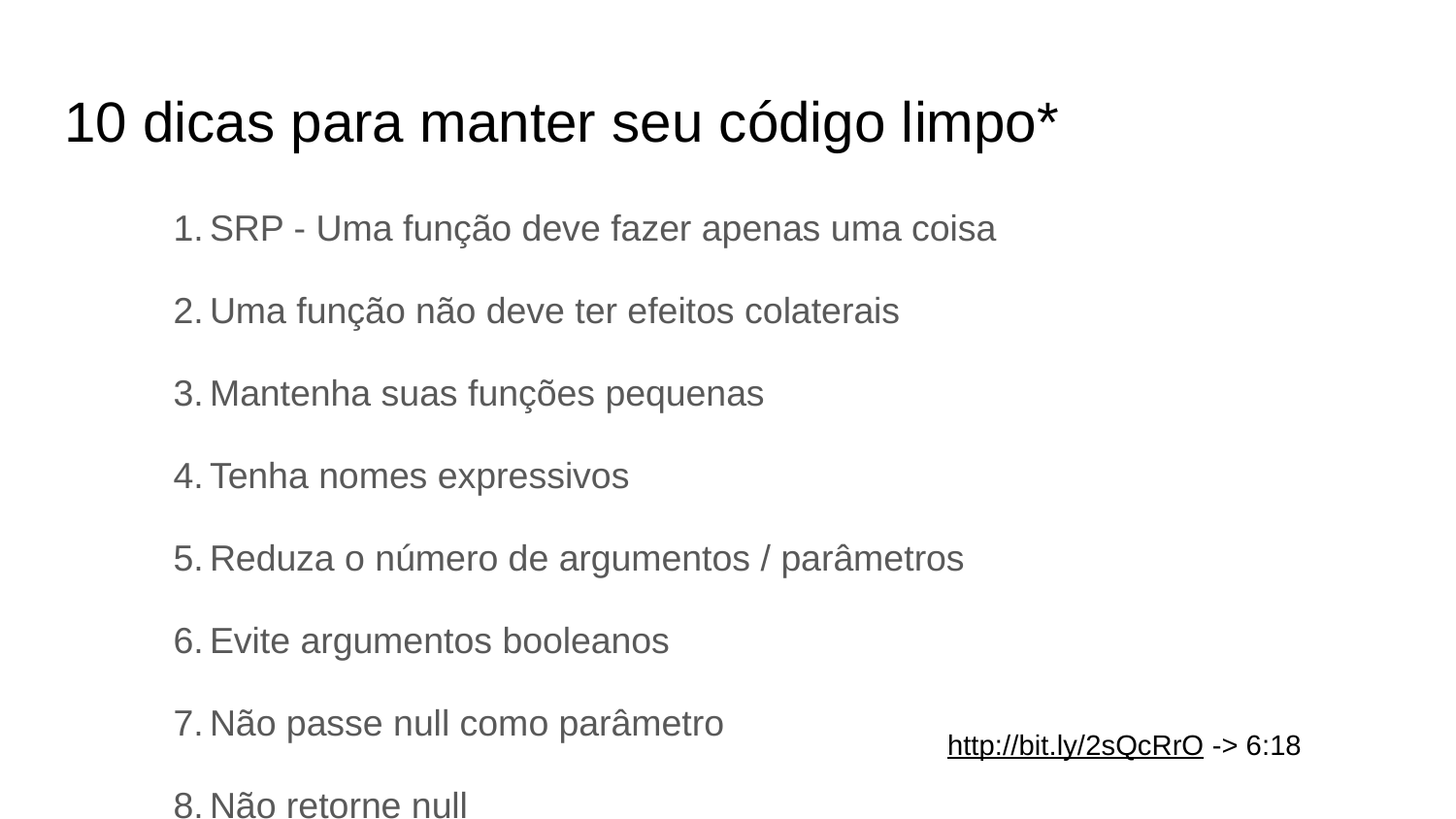

# 10 dicas para manter seu código limpo*
SRP - Uma função deve fazer apenas uma coisa
Uma função não deve ter efeitos colaterais
Mantenha suas funções pequenas
Tenha nomes expressivos
Reduza o número de argumentos / parâmetros
Evite argumentos booleanos
Não passe null como parâmetro
Não retorne null
Primeiro faça funcionar, depois limpe (MAS LIMPE!)
Um código nunca está limpo o suficiente
http://bit.ly/2sQcRrO -> 6:18